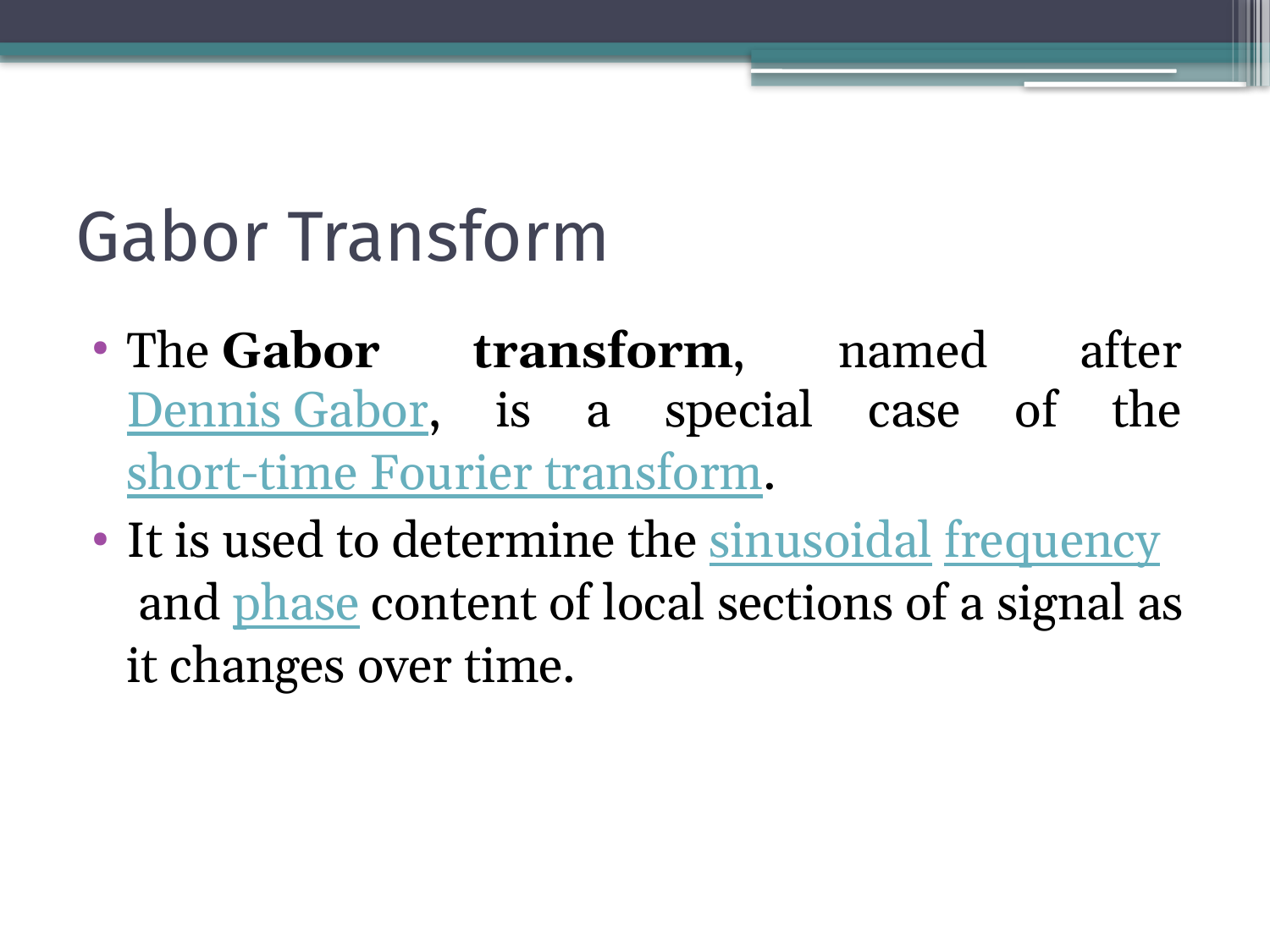

# Gabor Transform
The Gabor transform, named after Dennis Gabor, is a special case of the short-time Fourier transform.
It is used to determine the sinusoidal frequency and phase content of local sections of a signal as it changes over time.